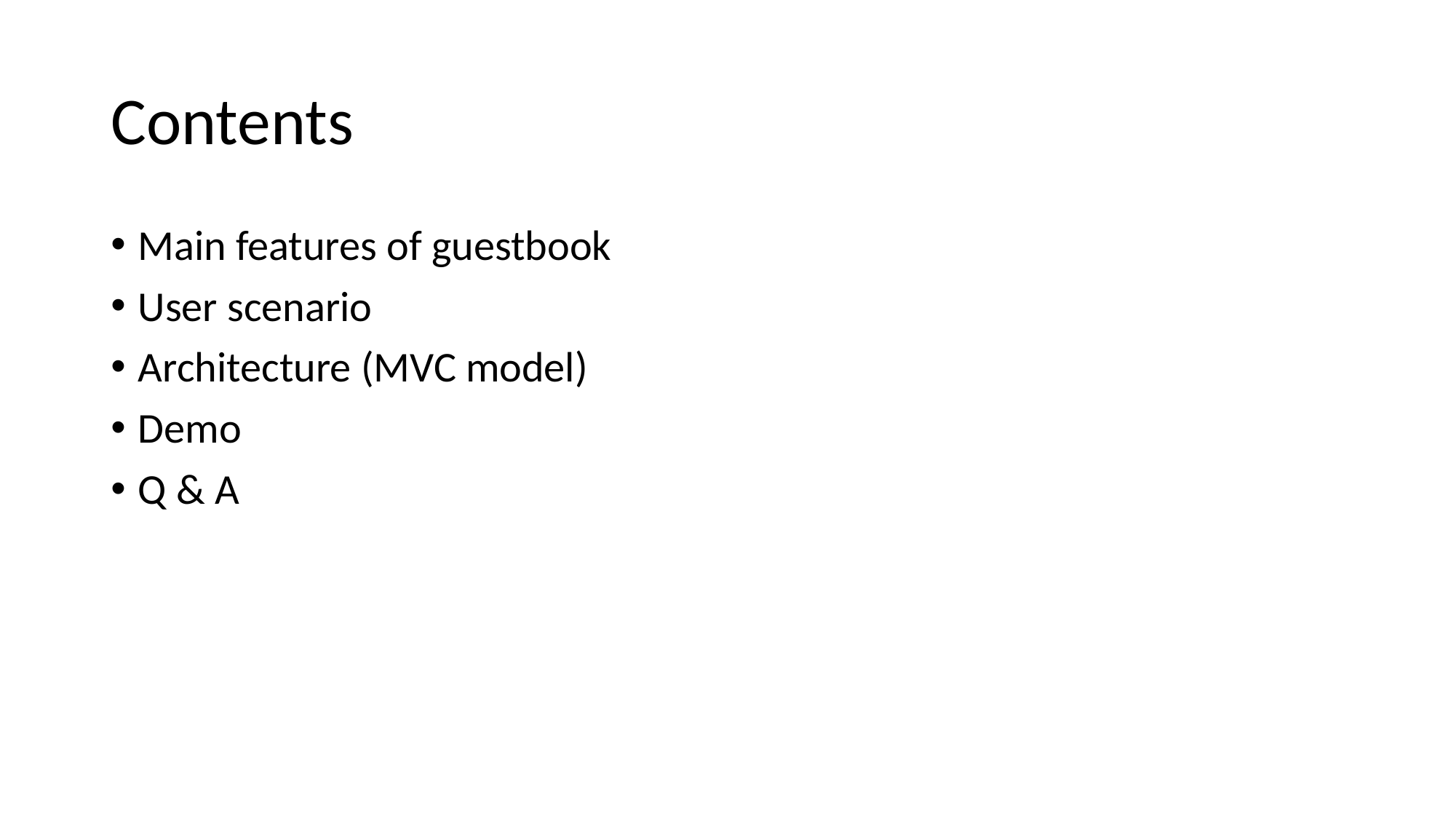

# Contents
Main features of guestbook
User scenario
Architecture (MVC model)
Demo
Q & A